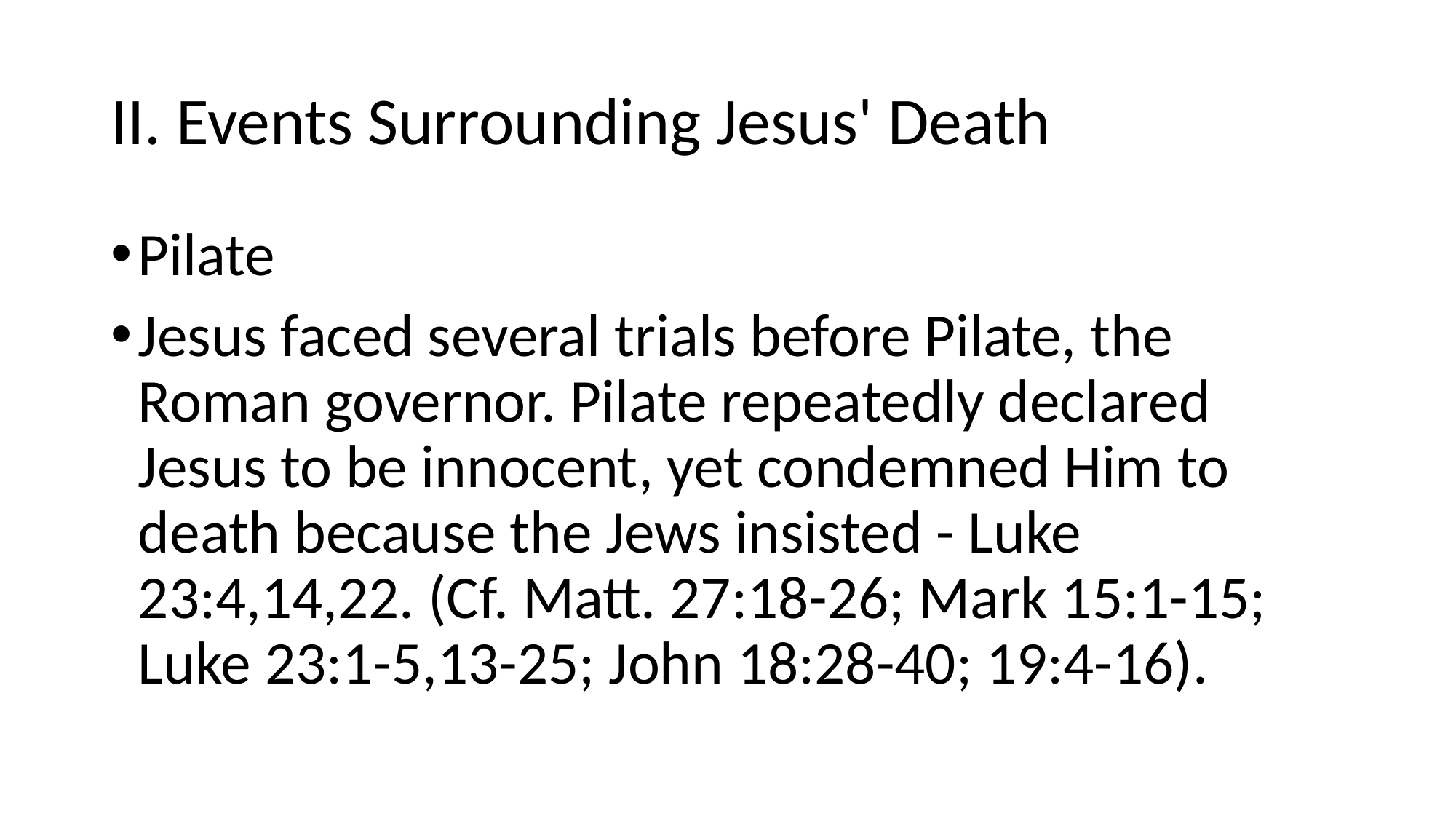

# II. Events Surrounding Jesus' Death
Pilate
Jesus faced several trials before Pilate, the Roman governor. Pilate repeatedly declared Jesus to be innocent, yet condemned Him to death because the Jews insisted - Luke 23:4,14,22. (Cf. Matt. 27:18-26; Mark 15:1-15; Luke 23:1-5,13-25; John 18:28-40; 19:4-16).